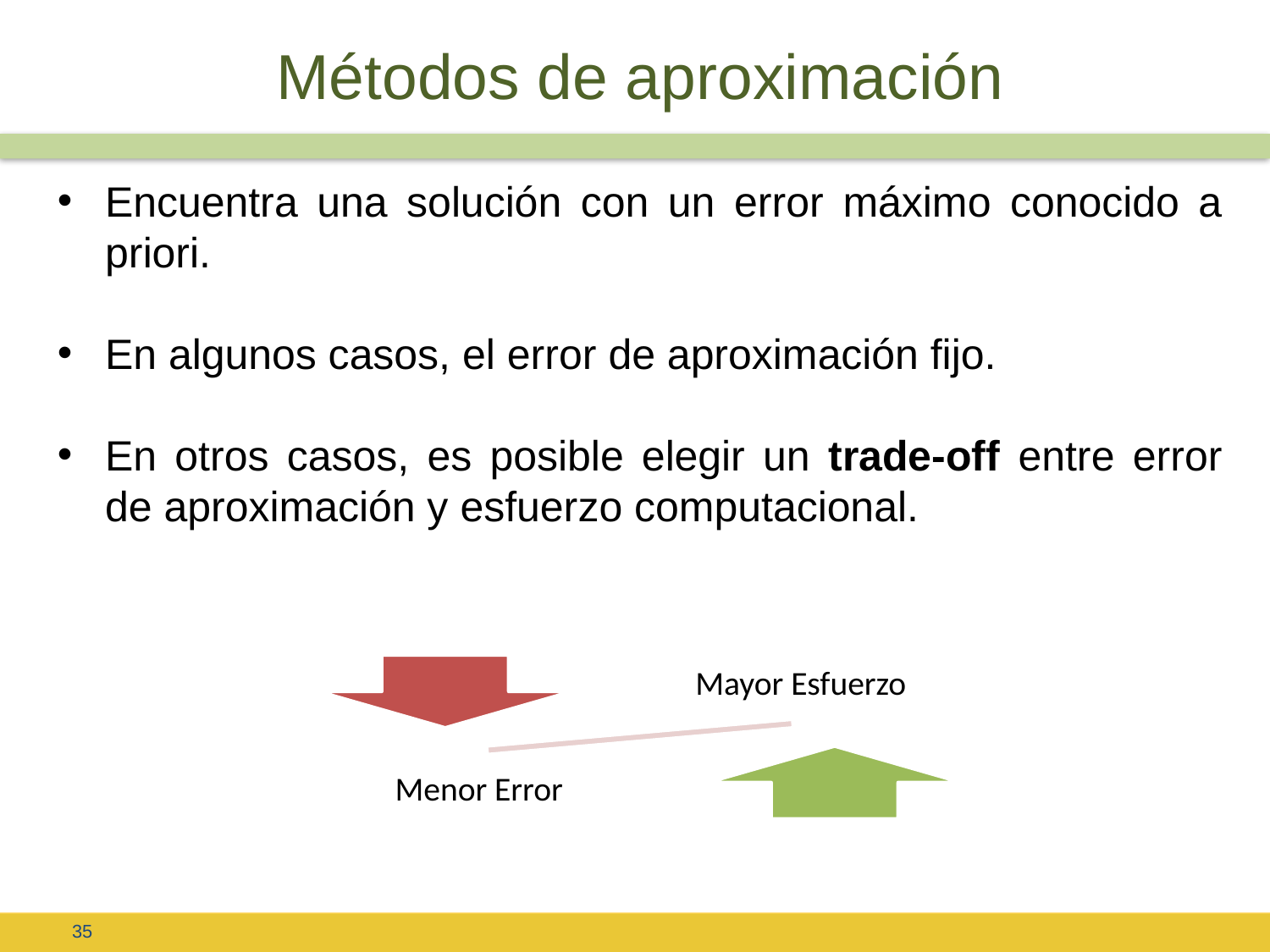

# Métodos de aproximación
Encuentra una solución con un error máximo conocido a priori.

En algunos casos, el error de aproximación fijo.

En otros casos, es posible elegir un trade-off entre error de aproximación y esfuerzo computacional.
Mayor Esfuerzo
Menor Error